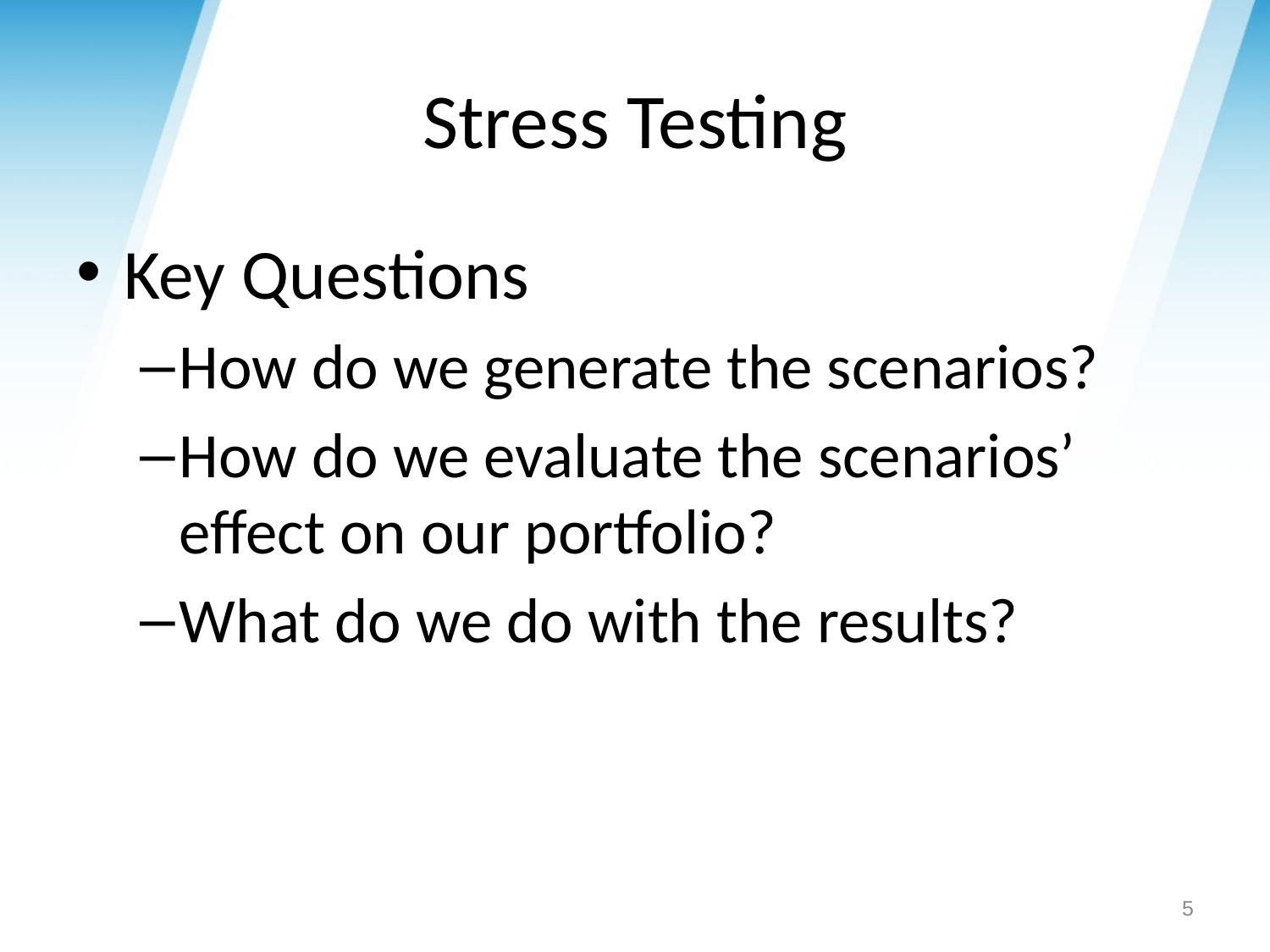

# Stress Testing
Key Questions
How do we generate the scenarios?
How do we evaluate the scenarios’ effect on our portfolio?
What do we do with the results?
5